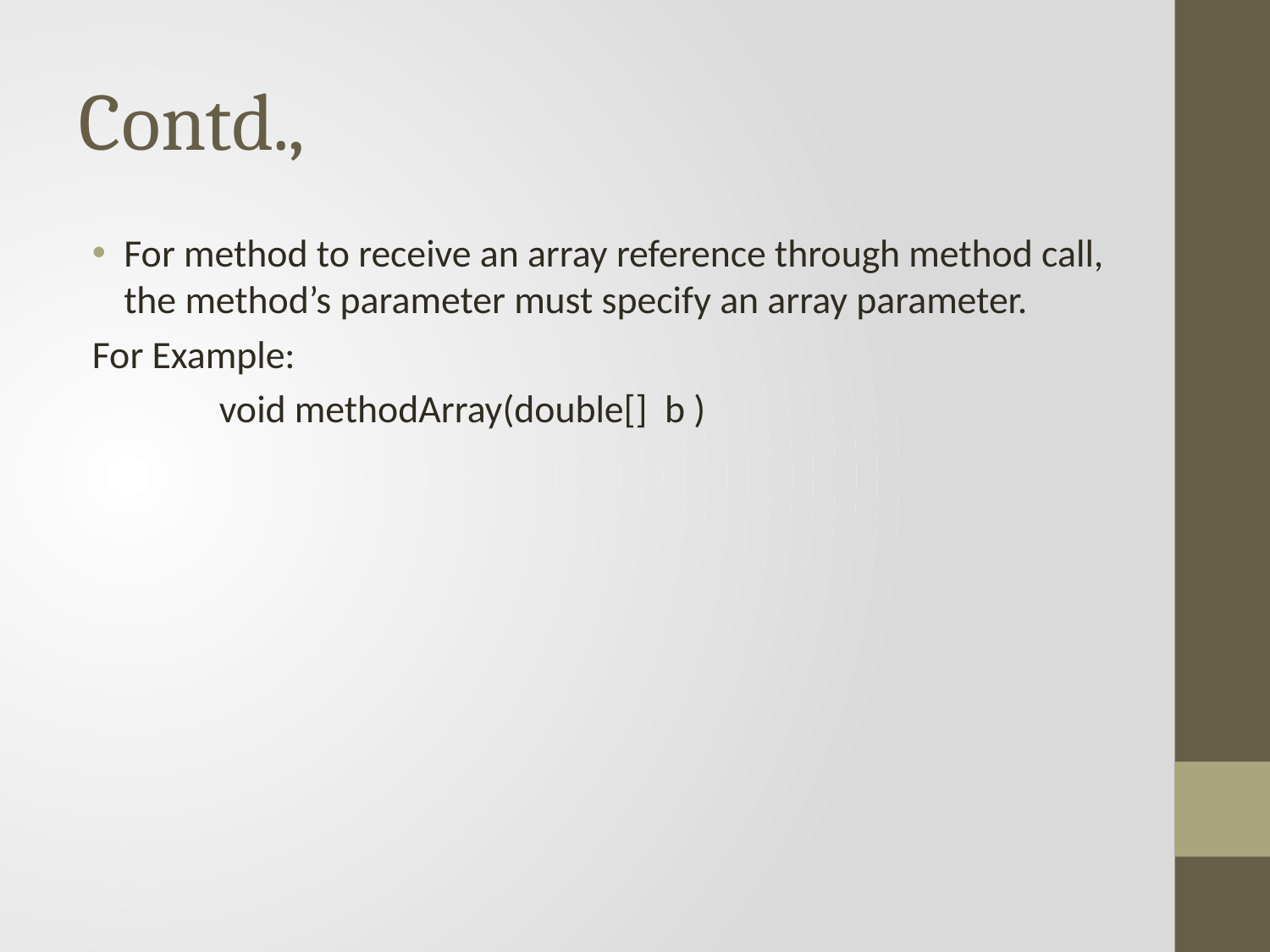

# Contd.,
For method to receive an array reference through method call, the method’s parameter must specify an array parameter.
For Example:
	void methodArray(double[]  b )